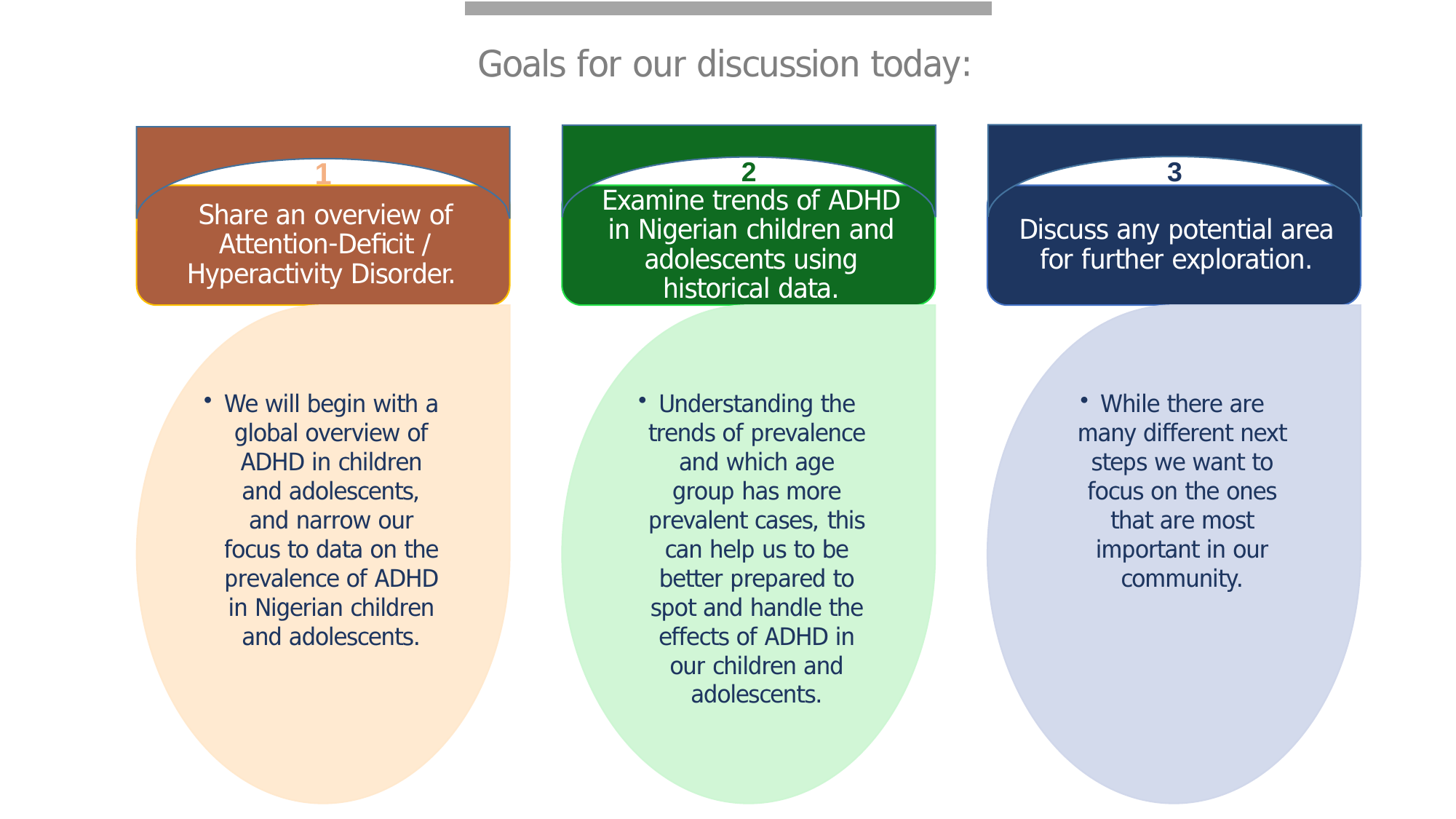

Goals for our discussion today:

3
2
1
Share an overview of Attention-Deficit / Hyperactivity Disorder.
We will begin with a global overview of ADHD in children and adolescents, and narrow our focus to data on the prevalence of ADHD in Nigerian children and adolescents.
Examine trends of ADHD in Nigerian children and adolescents using historical data.
Understanding the trends of prevalence and which age group has more prevalent cases, this can help us to be better prepared to spot and handle the effects of ADHD in our children and adolescents.
Discuss any potential area for further exploration.
While there are many different next steps we want to focus on the ones that are most important in our community.